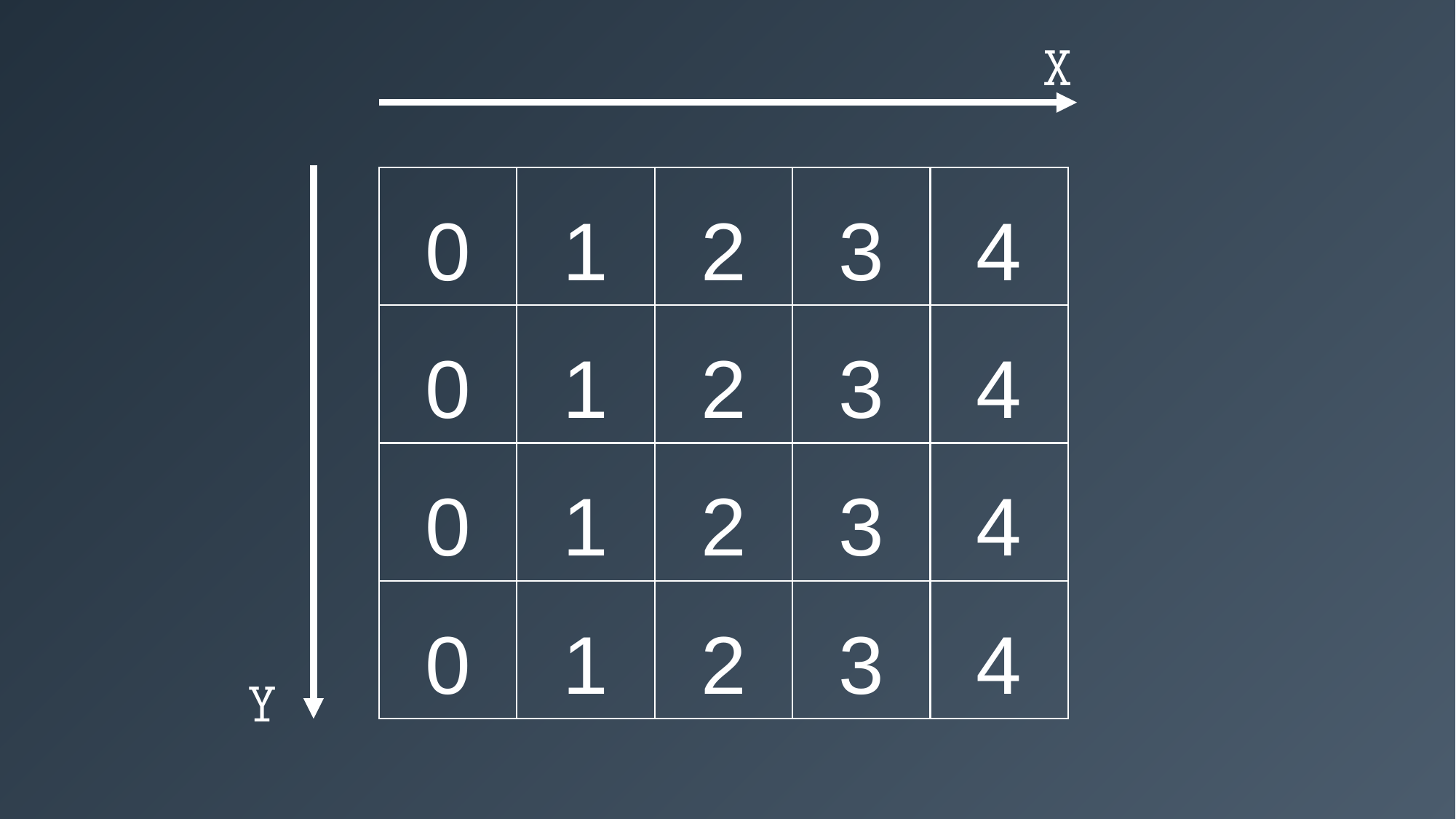

X

0
1
2
3
4

0
1
2
3
4

0
1
2
3
4

0
1
2
3
4
Y